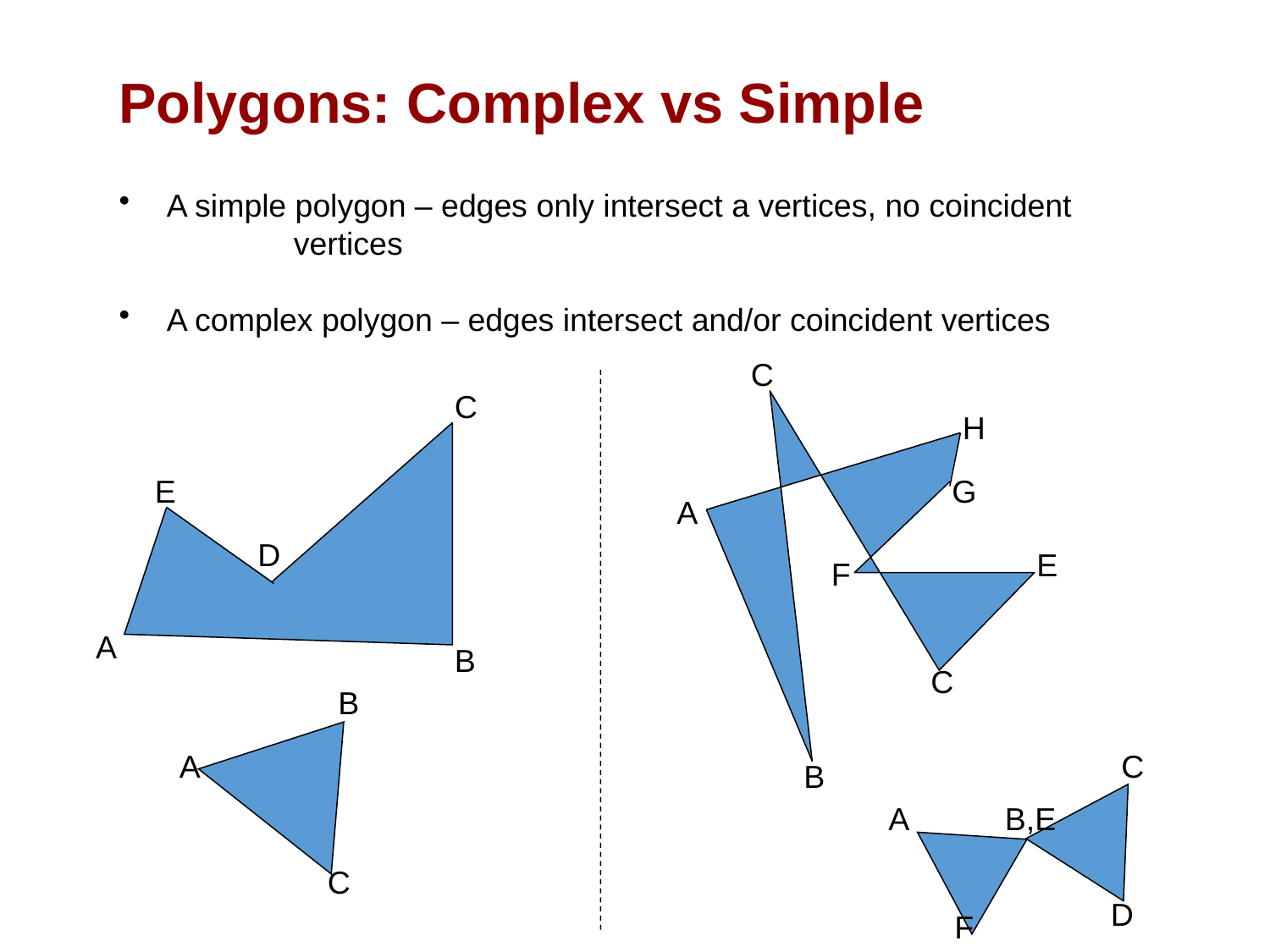

Polygons: Complex vs Simple
A simple polygon – edges only intersect a vertices, no coincident 	vertices

A complex polygon – edges intersect and/or coincident vertices
C

H

G
A
E
F
C
B

C

E

D
A
B
B

A
C

A
B,E
C
D
F